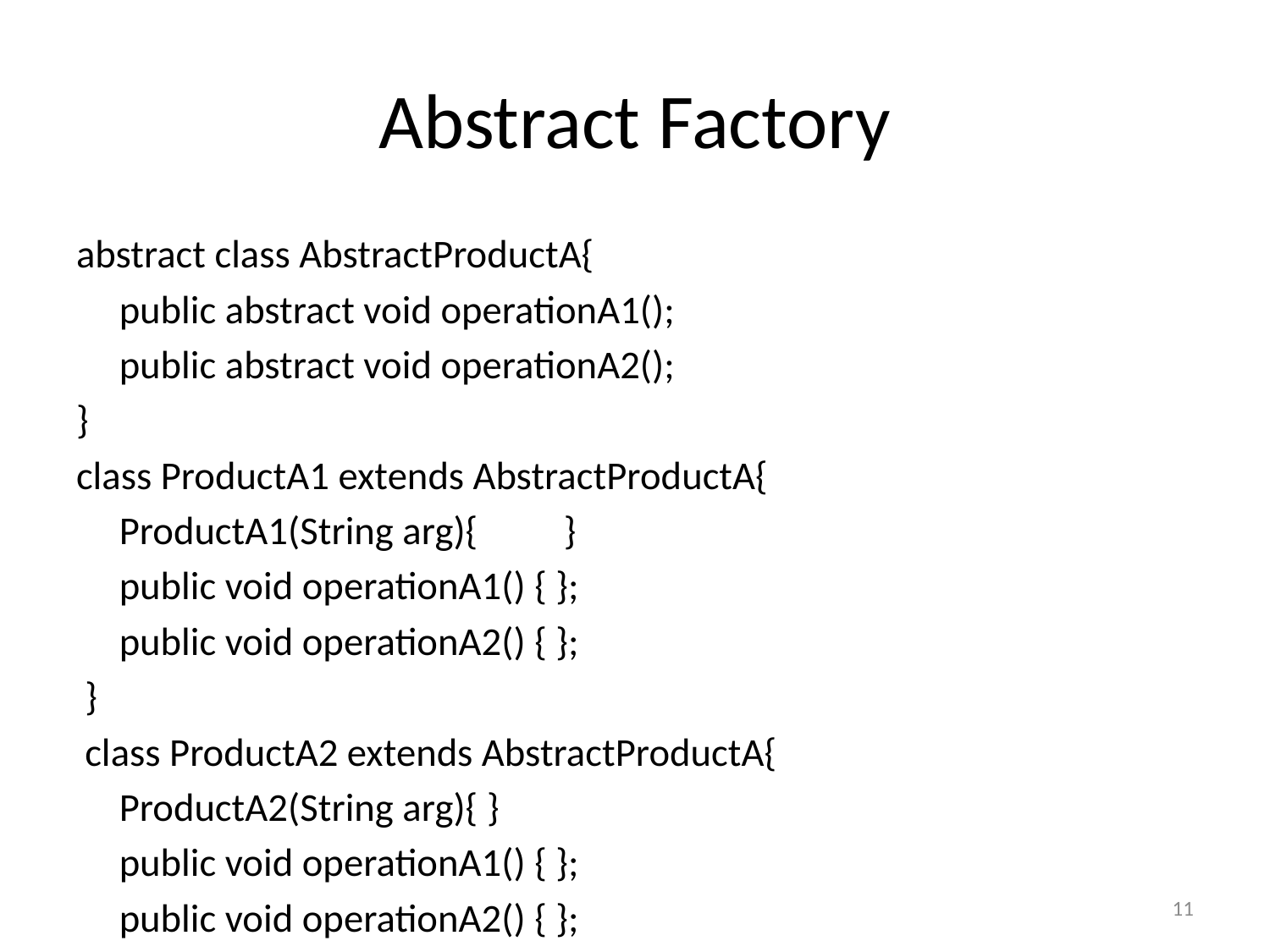

# Abstract Factory
abstract class AbstractProductA{
	public abstract void operationA1();
	public abstract void operationA2();
}
class ProductA1 extends AbstractProductA{
	ProductA1(String arg){	}
	public void operationA1() { };
	public void operationA2() { };
 }
 class ProductA2 extends AbstractProductA{
	ProductA2(String arg){ }
	public void operationA1() { };
	public void operationA2() { };
}
11